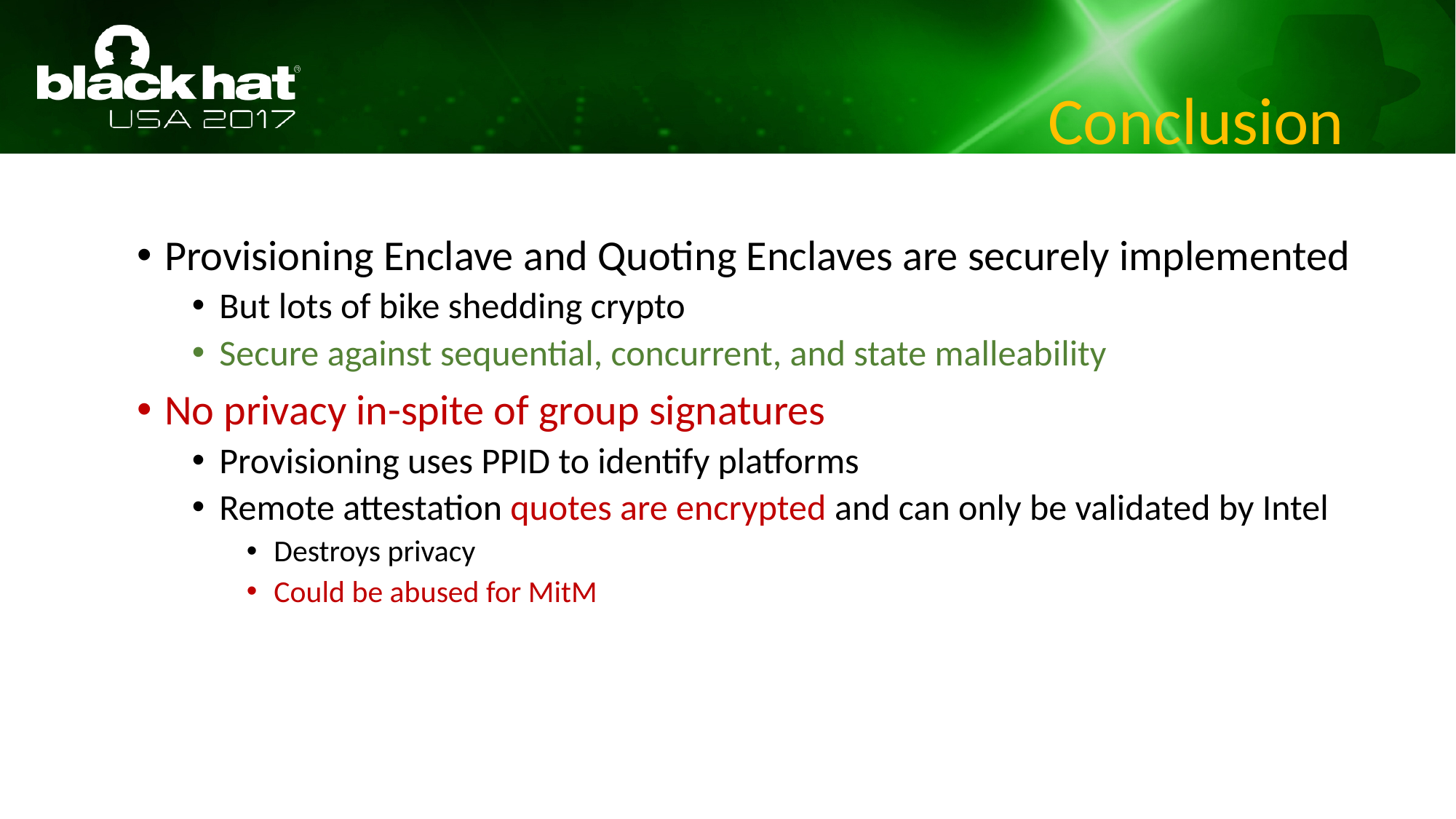

# Conclusion
Provisioning Enclave and Quoting Enclaves are securely implemented
But lots of bike shedding crypto
Secure against sequential, concurrent, and state malleability
No privacy in-spite of group signatures
Provisioning uses PPID to identify platforms
Remote attestation quotes are encrypted and can only be validated by Intel
Destroys privacy
Could be abused for MitM